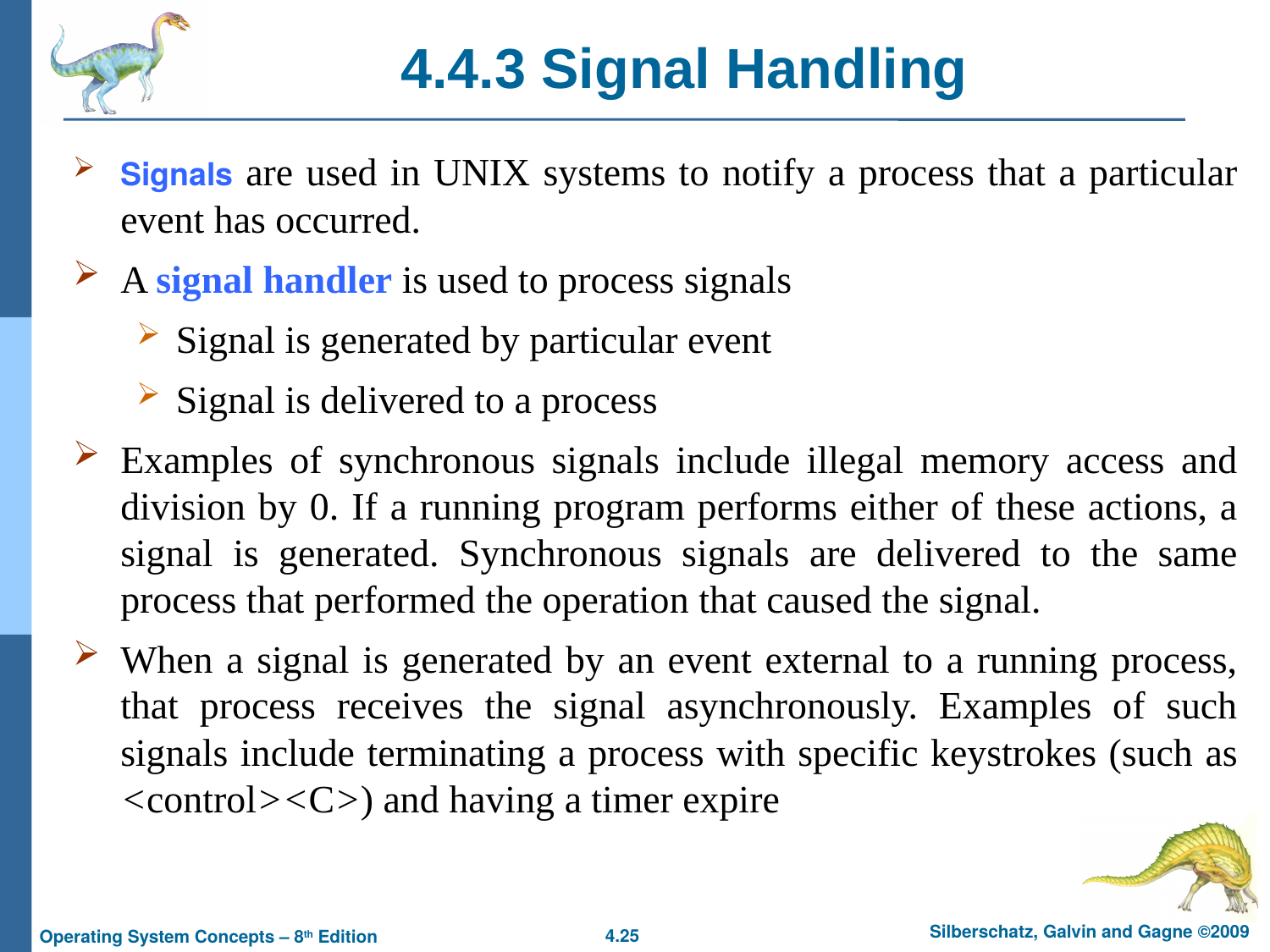

# 4.4.3 Signal Handling
Signals are used in UNIX systems to notify a process that a particular event has occurred.
A signal handler is used to process signals
Signal is generated by particular event
Signal is delivered to a process
Examples of synchronous signals include illegal memory access and division by 0. If a running program performs either of these actions, a signal is generated. Synchronous signals are delivered to the same process that performed the operation that caused the signal.
When a signal is generated by an event external to a running process, that process receives the signal asynchronously. Examples of such signals include terminating a process with specific keystrokes (such as <control><C>) and having a timer expire